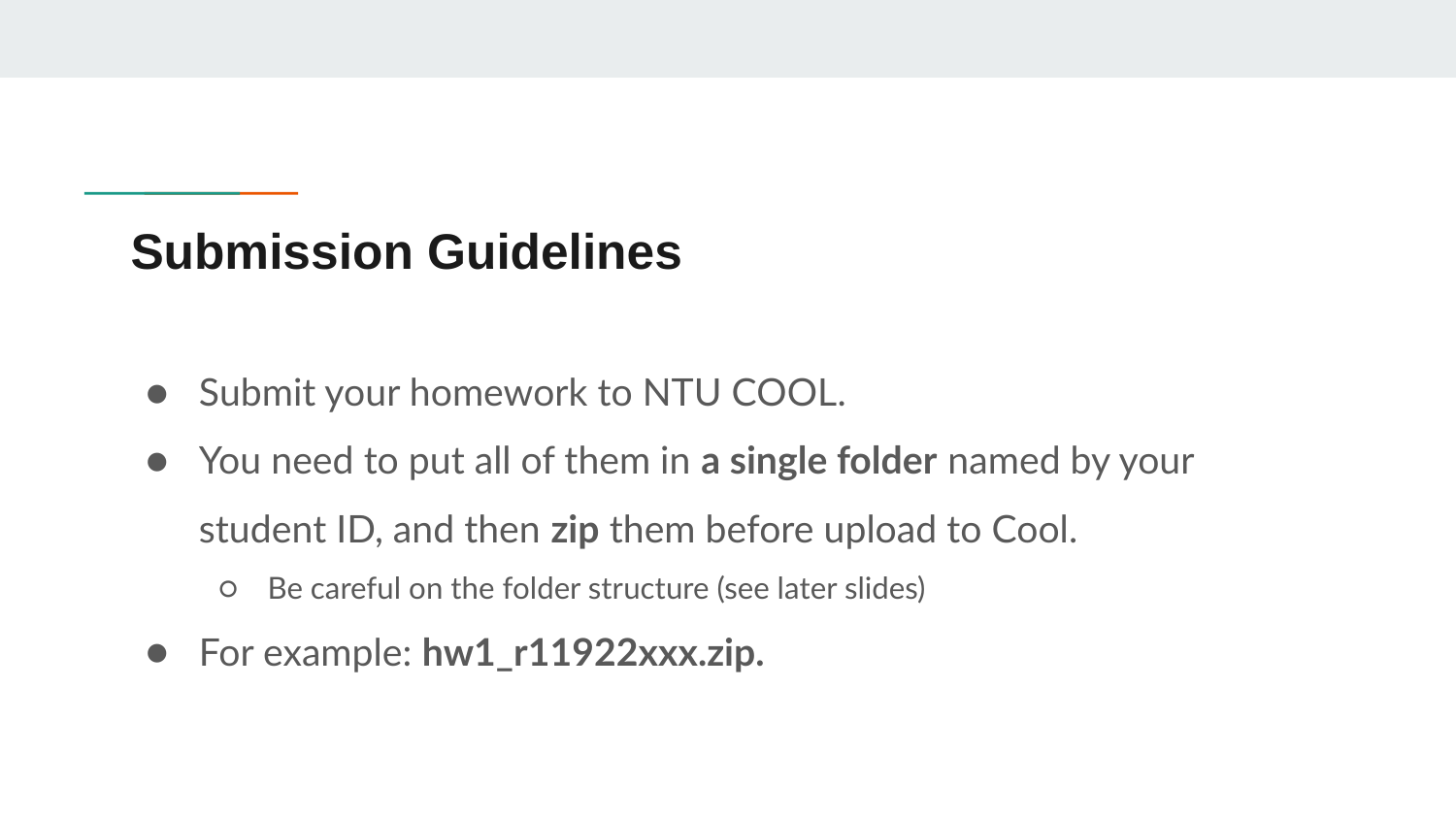

# Submission Guidelines
Submit your homework to NTU COOL.
You need to put all of them in a single folder named by your student ID, and then zip them before upload to Cool.
Be careful on the folder structure (see later slides)
For example: hw1_r11922xxx.zip.